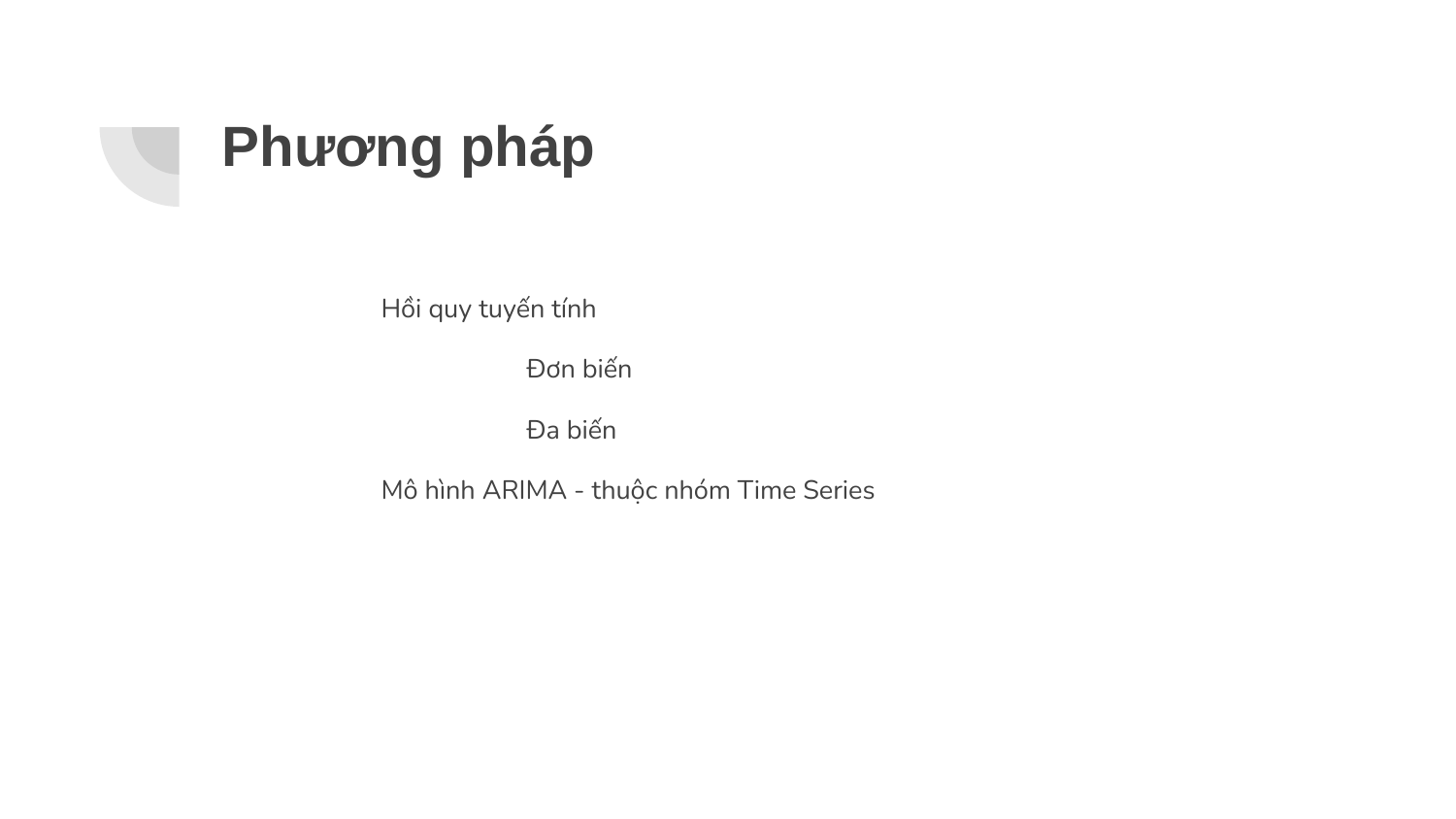

# Phương pháp
Hồi quy tuyến tính
	Đơn biến
	Đa biến
Mô hình ARIMA - thuộc nhóm Time Series